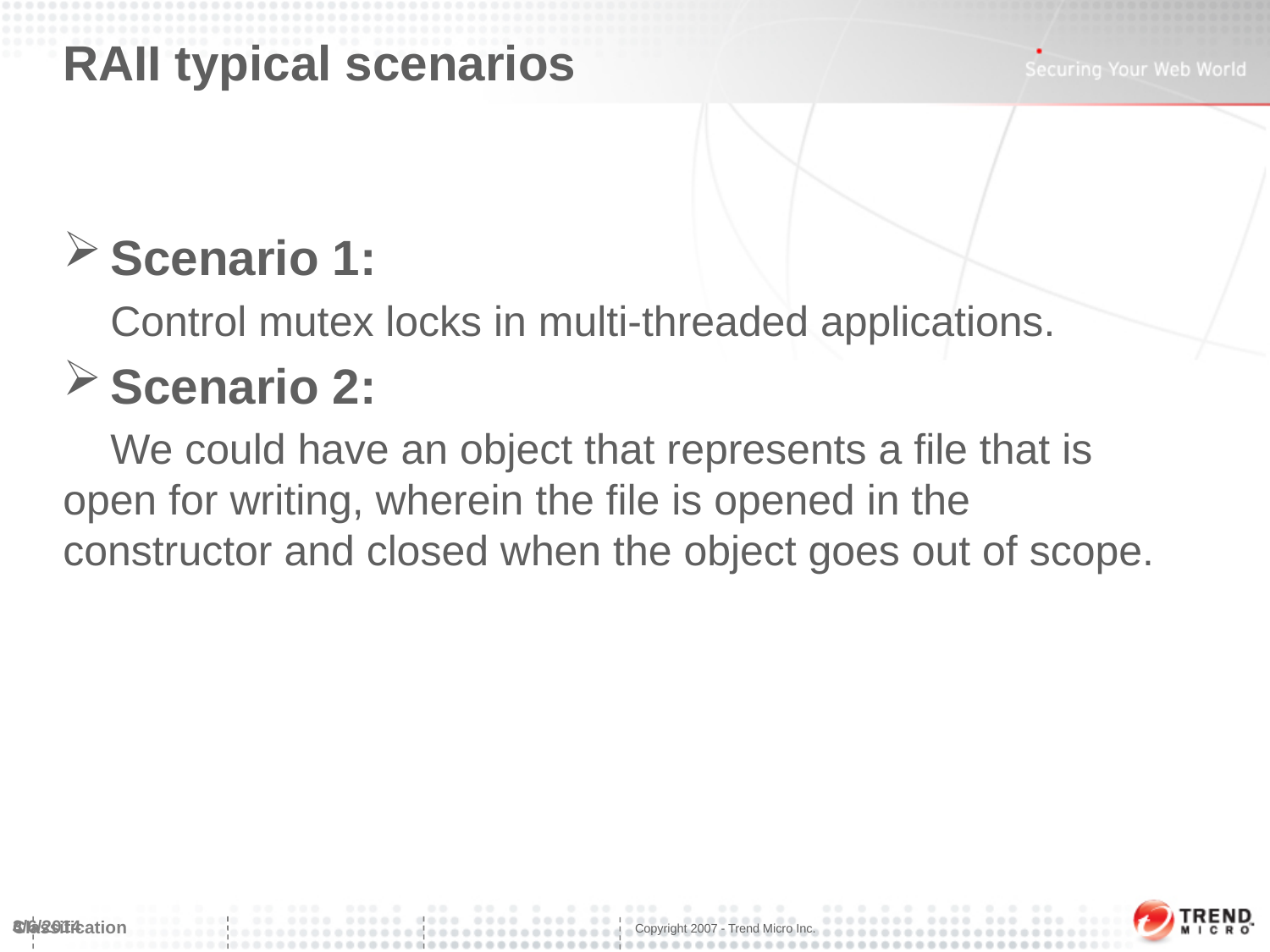

# RAII typical scenarios
Scenario 1:
    Control mutex locks in multi-threaded applications.
Scenario 2:
    We could have an object that represents a file that is open for writing, wherein the file is opened in the constructor and closed when the object goes out of scope.
3/6/2014
4
Classification